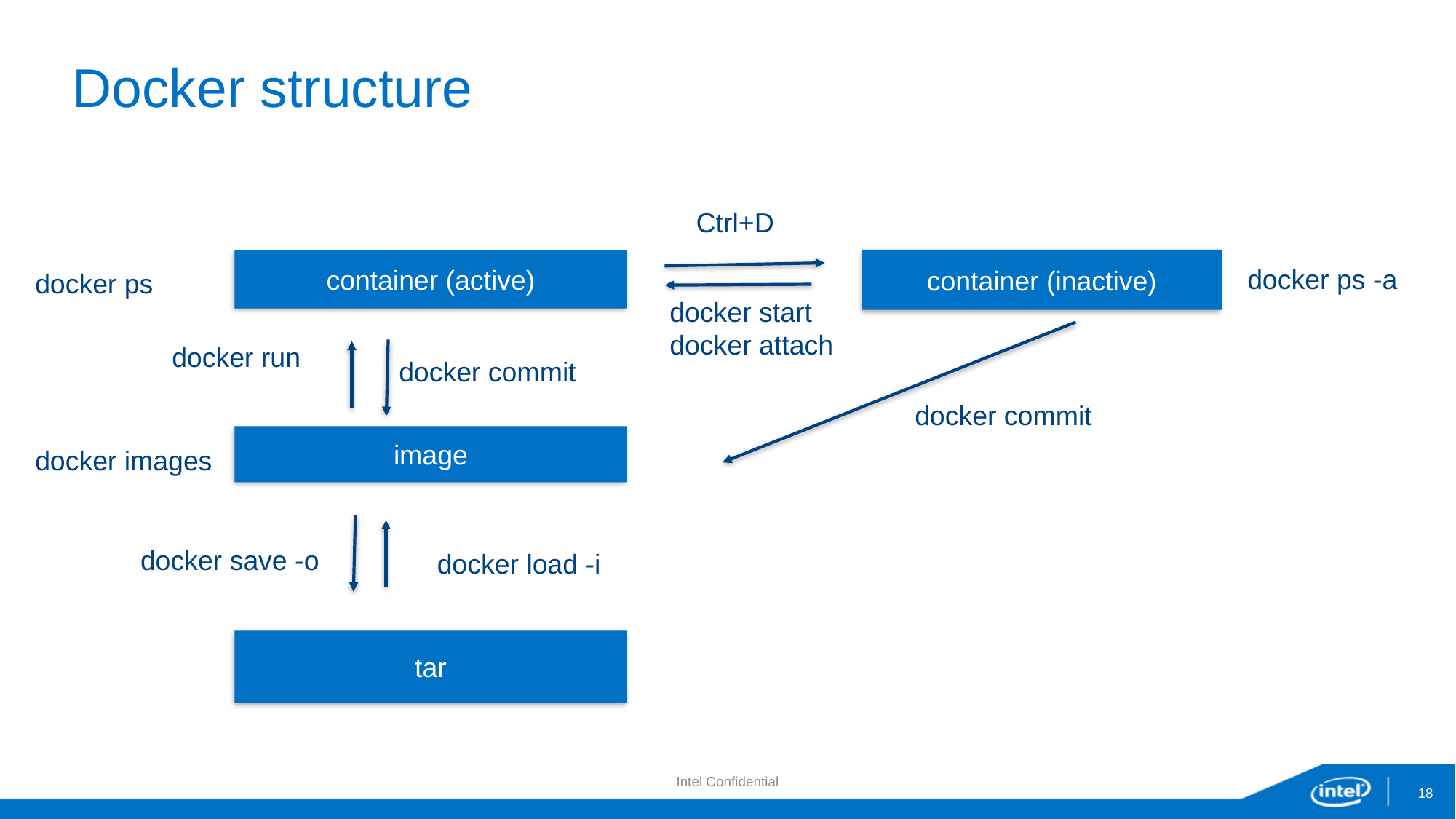

# Docker structure
Ctrl+D
container (inactive)
container (active)
docker ps -a
docker ps
docker start  docker attach
docker run
docker commit
docker commit
image
docker images

docker save -o
docker load -i
tar
Intel Confidential
18